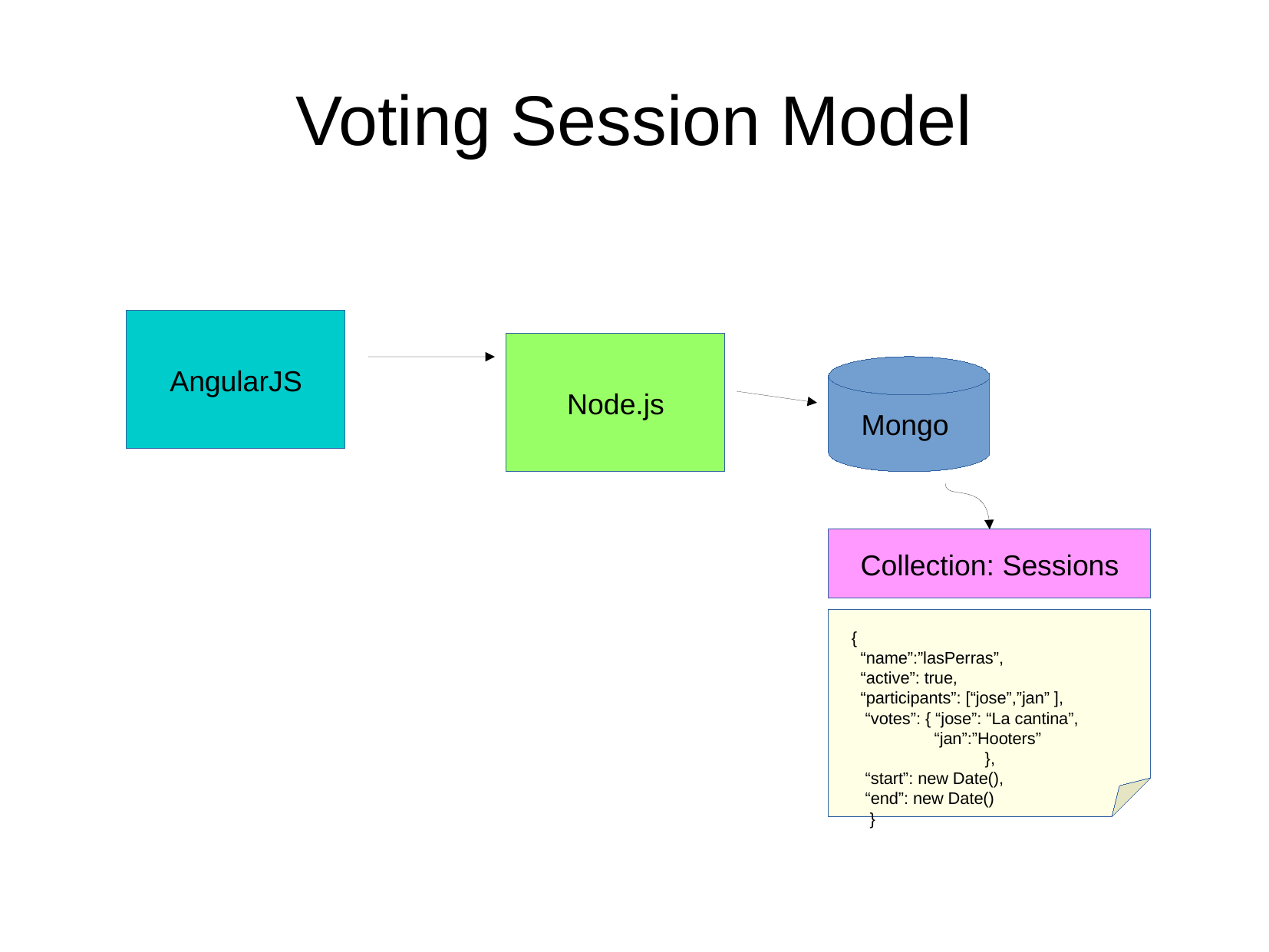

Voting Session Model
AngularJS
Node.js

Mongo

Collection: Sessions

{
  “name”:”lasPerras”,
  “active”: true,
  “participants”: [“jose”,”jan” ],
   “votes”: { “jose”: “La cantina”,                             “jan”:”Hooters”
	    },
   “start”: new Date(),
   “end”: new Date()
    }